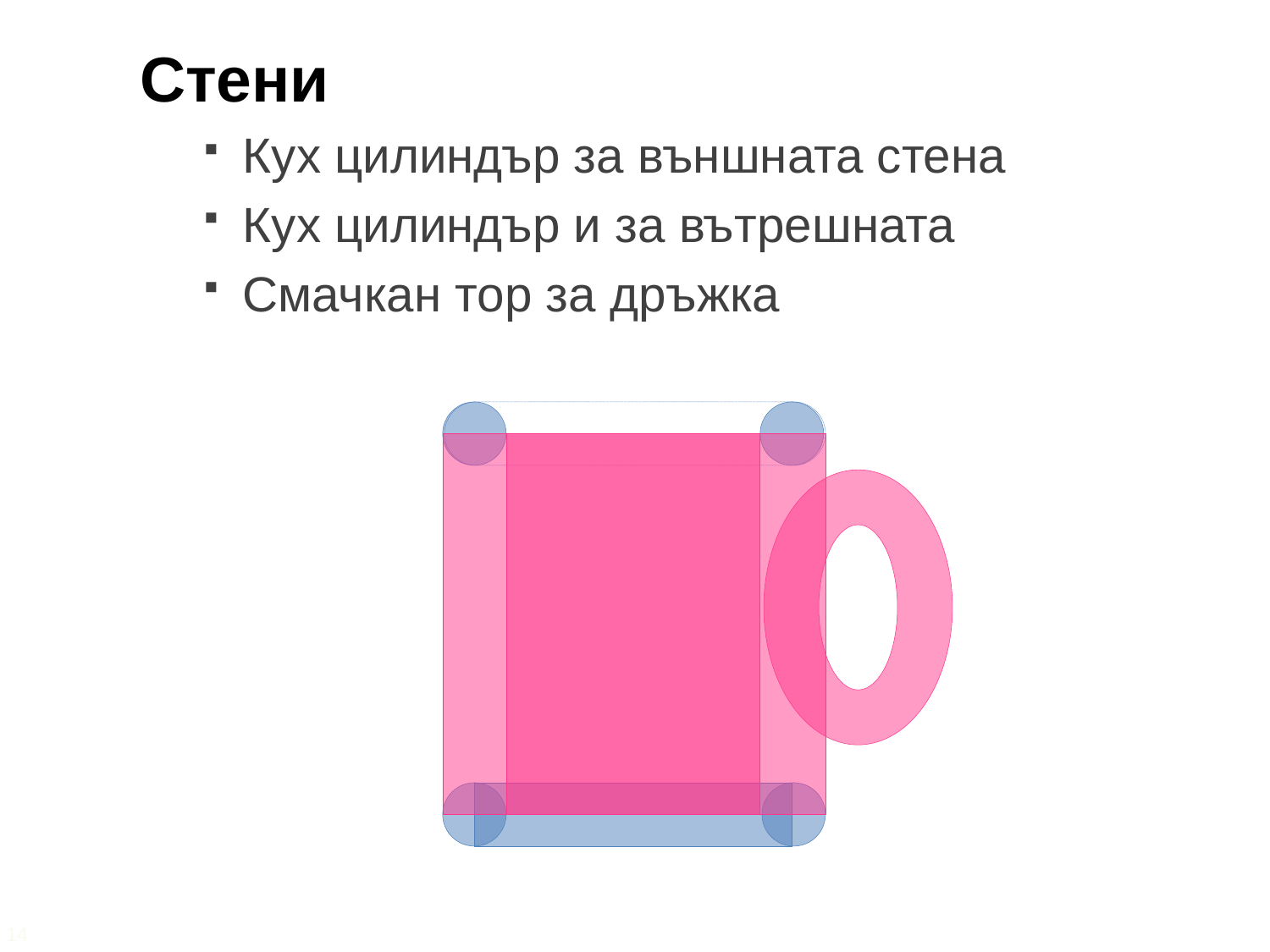

Стени
Кух цилиндър за външната стена
Кух цилиндър и за вътрешната
Смачкан тор за дръжка